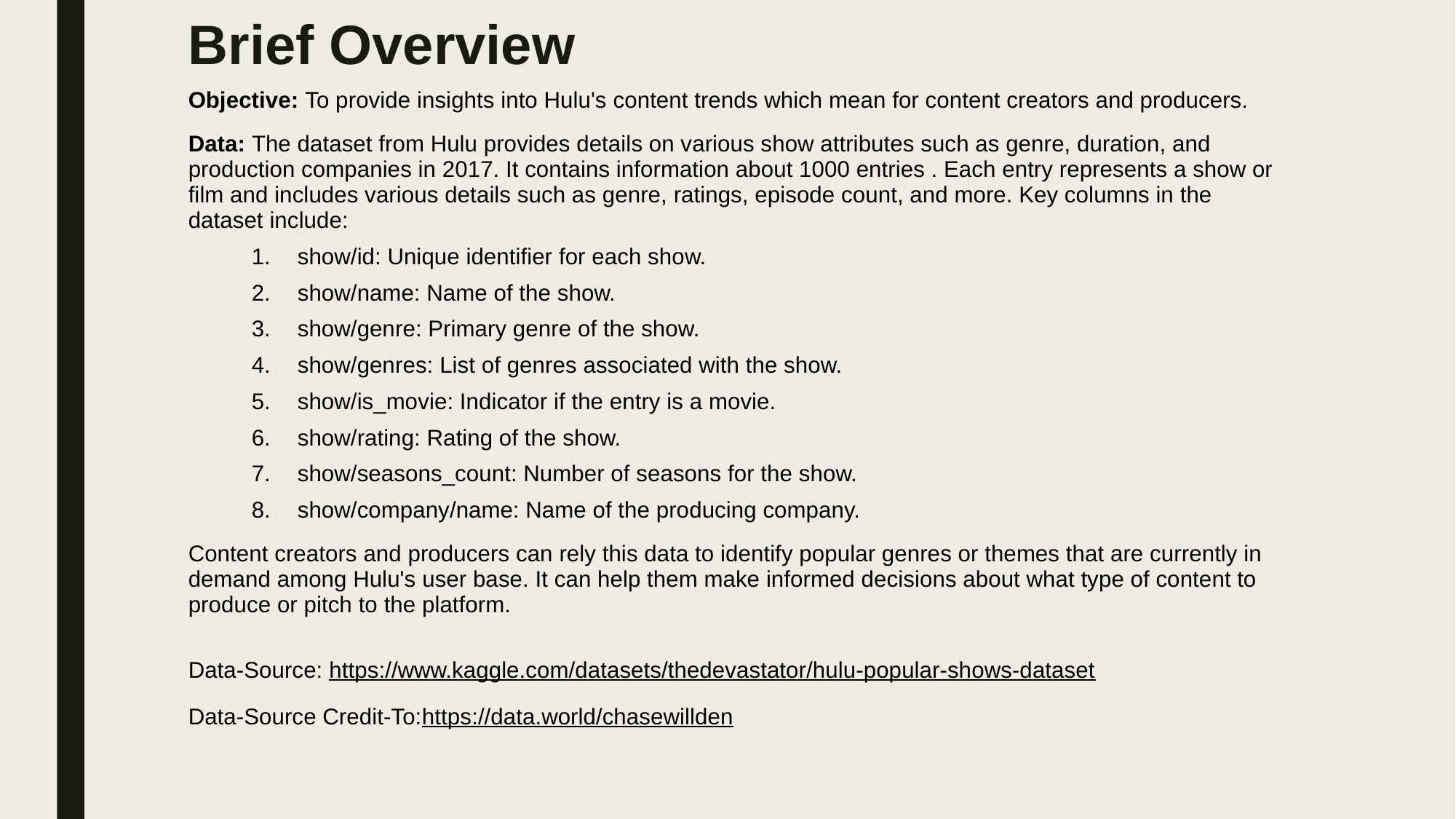

# Brief Overview
Objective: To provide insights into Hulu's content trends which mean for content creators and producers.
Data: The dataset from Hulu provides details on various show attributes such as genre, duration, and production companies in 2017. It contains information about 1000 entries . Each entry represents a show or film and includes various details such as genre, ratings, episode count, and more. Key columns in the dataset include:
show/id: Unique identifier for each show.
show/name: Name of the show.
show/genre: Primary genre of the show.
show/genres: List of genres associated with the show.
show/is_movie: Indicator if the entry is a movie.
show/rating: Rating of the show.
show/seasons_count: Number of seasons for the show.
show/company/name: Name of the producing company.
Content creators and producers can rely this data to identify popular genres or themes that are currently in demand among Hulu's user base. It can help them make informed decisions about what type of content to produce or pitch to the platform.
Data-Source: https://www.kaggle.com/datasets/thedevastator/hulu-popular-shows-dataset
Data-Source Credit-To:https://data.world/chasewillden